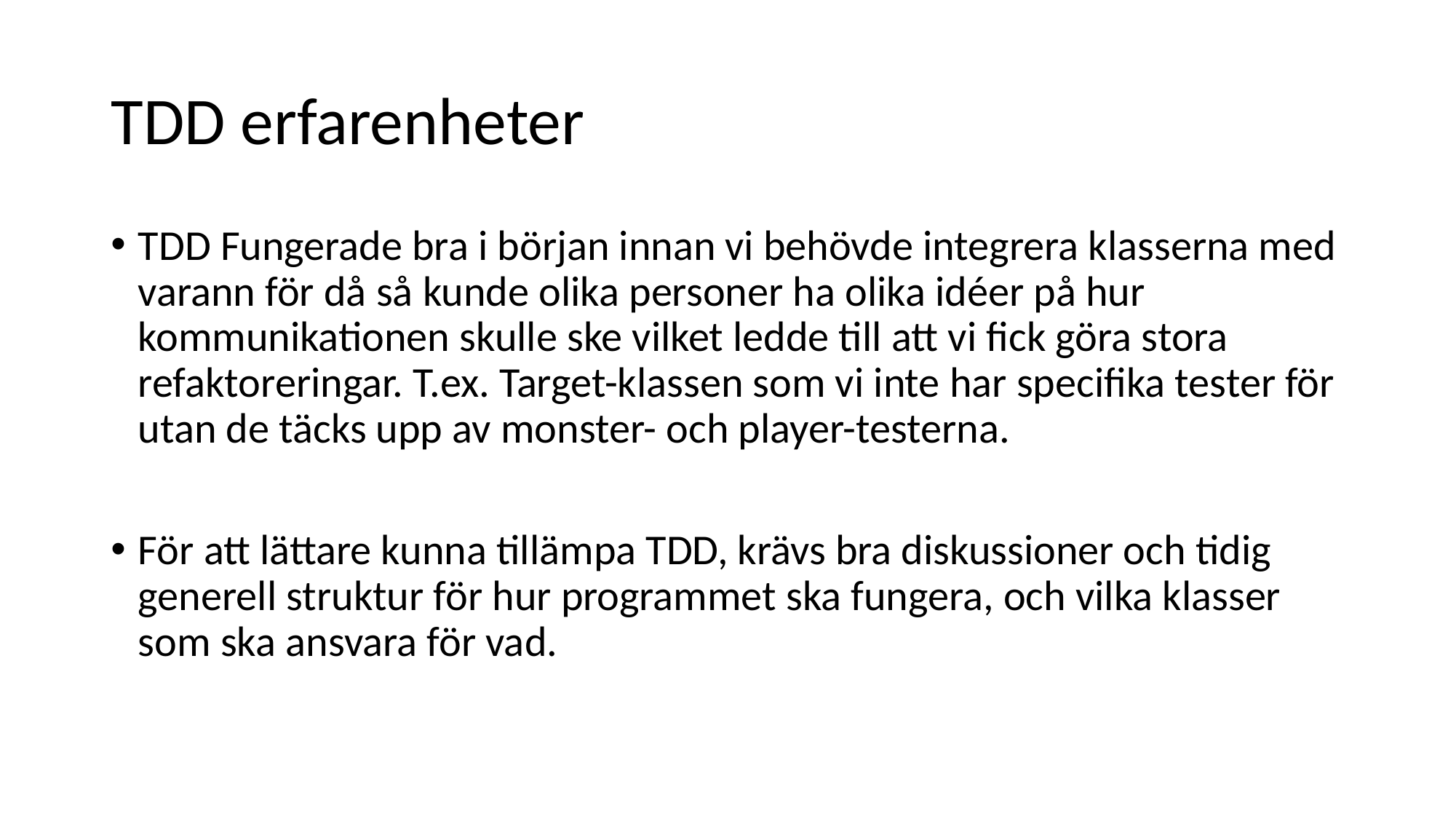

# TDD erfarenheter
TDD Fungerade bra i början innan vi behövde integrera klasserna med varann för då så kunde olika personer ha olika idéer på hur kommunikationen skulle ske vilket ledde till att vi fick göra stora refaktoreringar. T.ex. Target-klassen som vi inte har specifika tester för utan de täcks upp av monster- och player-testerna.

För att lättare kunna tillämpa TDD, krävs bra diskussioner och tidig generell struktur för hur programmet ska fungera, och vilka klasser som ska ansvara för vad.